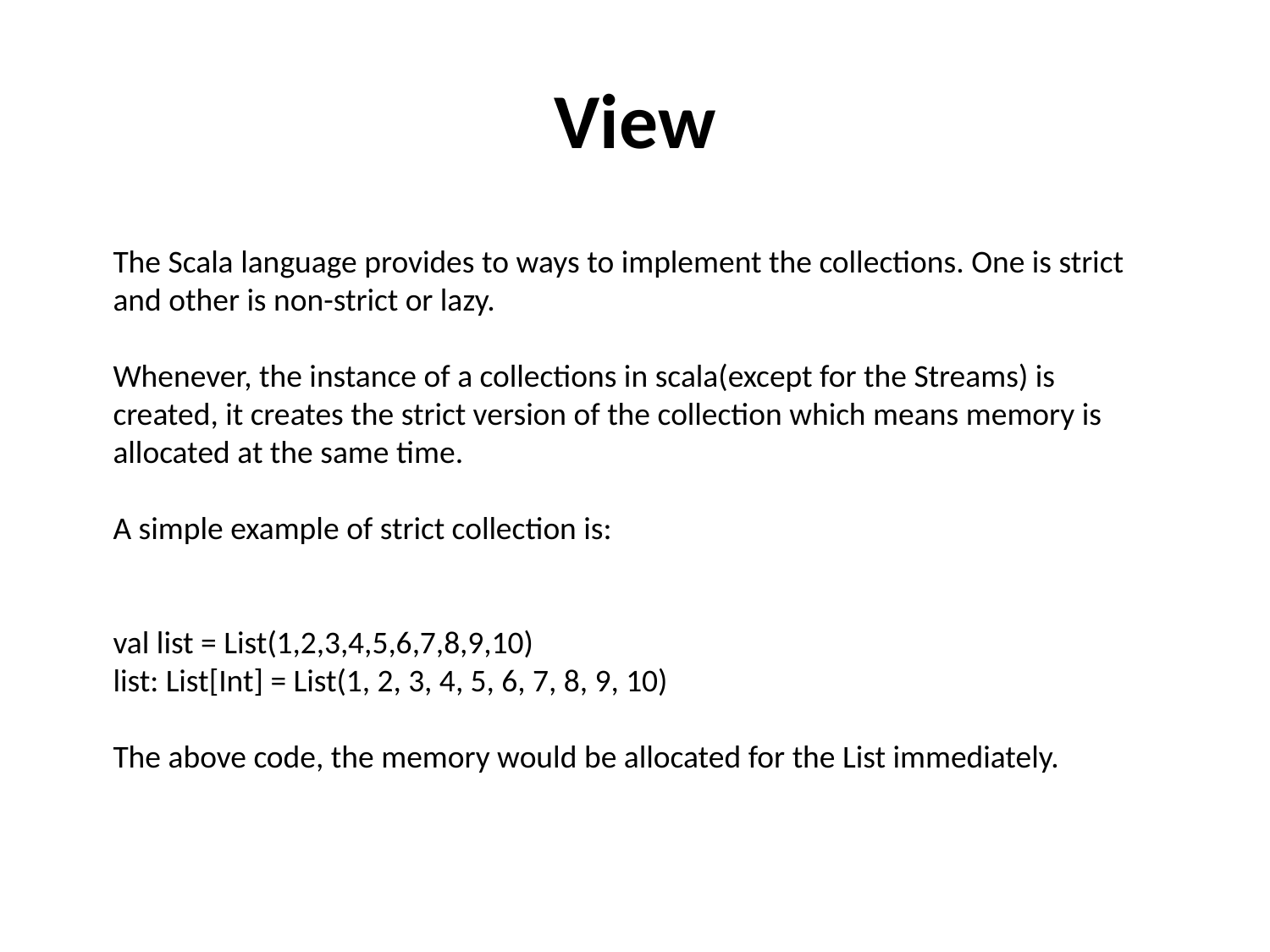

# View

The Scala language provides to ways to implement the collections. One is strict and other is non-strict or lazy.

Whenever, the instance of a collections in scala(except for the Streams) is created, it creates the strict version of the collection which means memory is allocated at the same time.

A simple example of strict collection is:

val list = List(1,2,3,4,5,6,7,8,9,10)
list: List[Int] = List(1, 2, 3, 4, 5, 6, 7, 8, 9, 10)

The above code, the memory would be allocated for the List immediately.